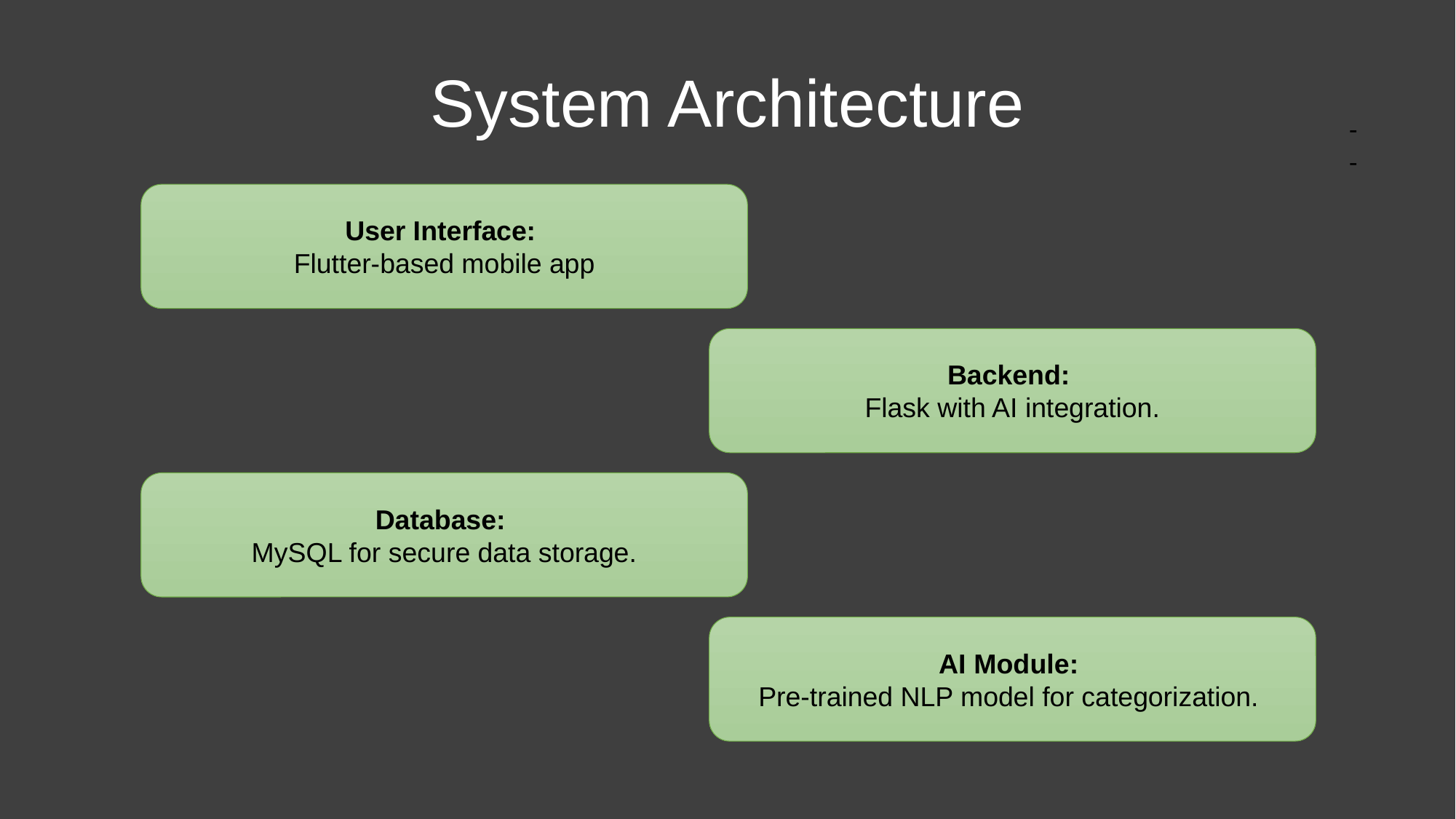

# System Architecture
-
-
User Interface:
Flutter-based mobile app
Backend:
Flask with AI integration.
Database:
MySQL for secure data storage.
AI Module:
Pre-trained NLP model for categorization.